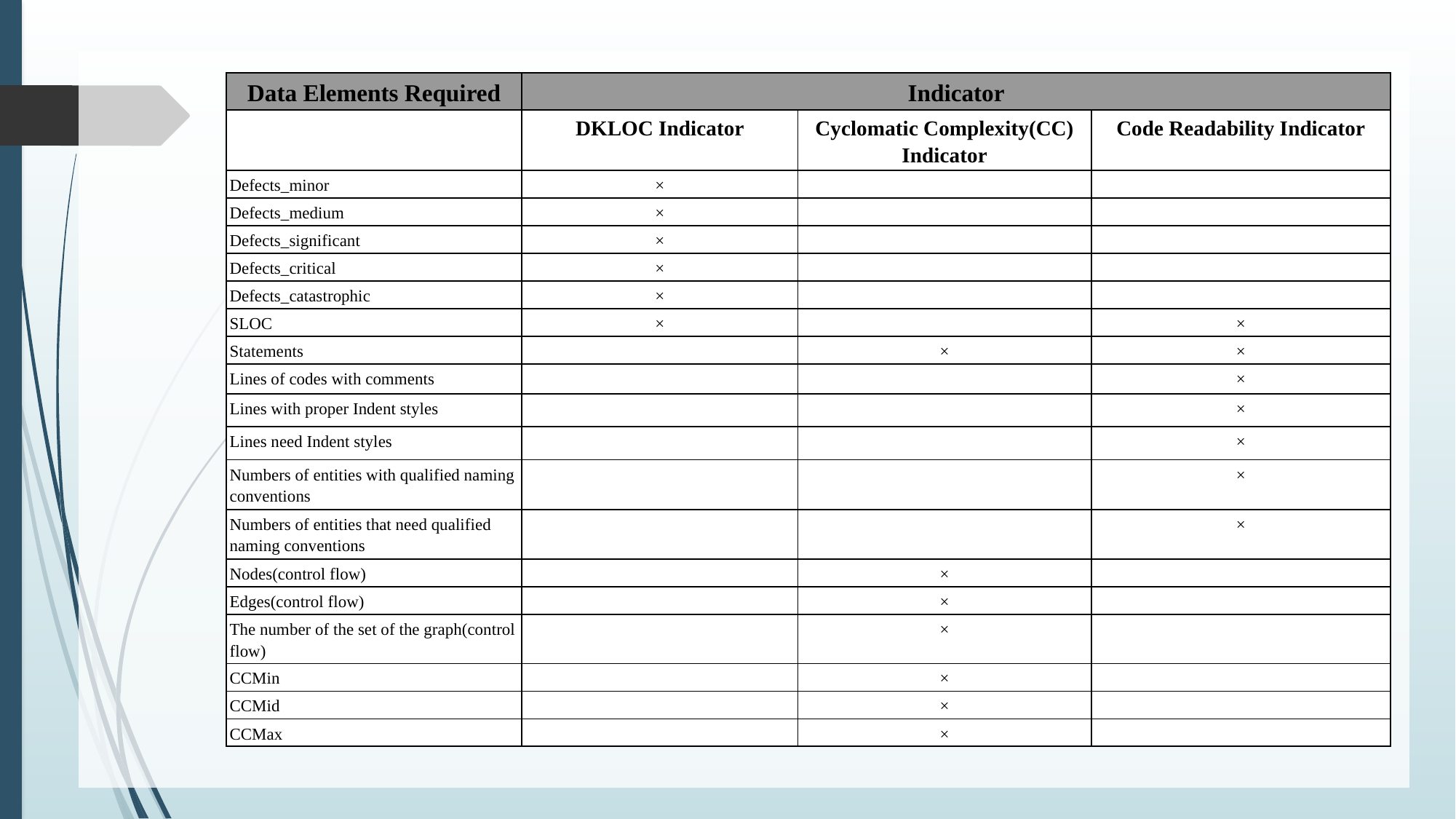

| Data Elements Required | Indicator |  |  |
| --- | --- | --- | --- |
|  | DKLOC Indicator | Cyclomatic Complexity(CC) Indicator | Code Readability Indicator |
| Defects\_minor | × |  |  |
| Defects\_medium | × |  |  |
| Defects\_significant | × |  |  |
| Defects\_critical | × |  |  |
| Defects\_catastrophic | × |  |  |
| SLOC | × |  | × |
| Statements |  | × | × |
| Lines of codes with comments |  |  | × |
| Lines with proper Indent styles |  |  | × |
| Lines need Indent styles |  |  | × |
| Numbers of entities with qualified naming conventions |  |  | × |
| Numbers of entities that need qualified naming conventions |  |  | × |
| Nodes(control flow) |  | × |  |
| Edges(control flow) |  | × |  |
| The number of the set of the graph(control flow) |  | × |  |
| CCMin |  | × |  |
| CCMid |  | × |  |
| CCMax |  | × |  |